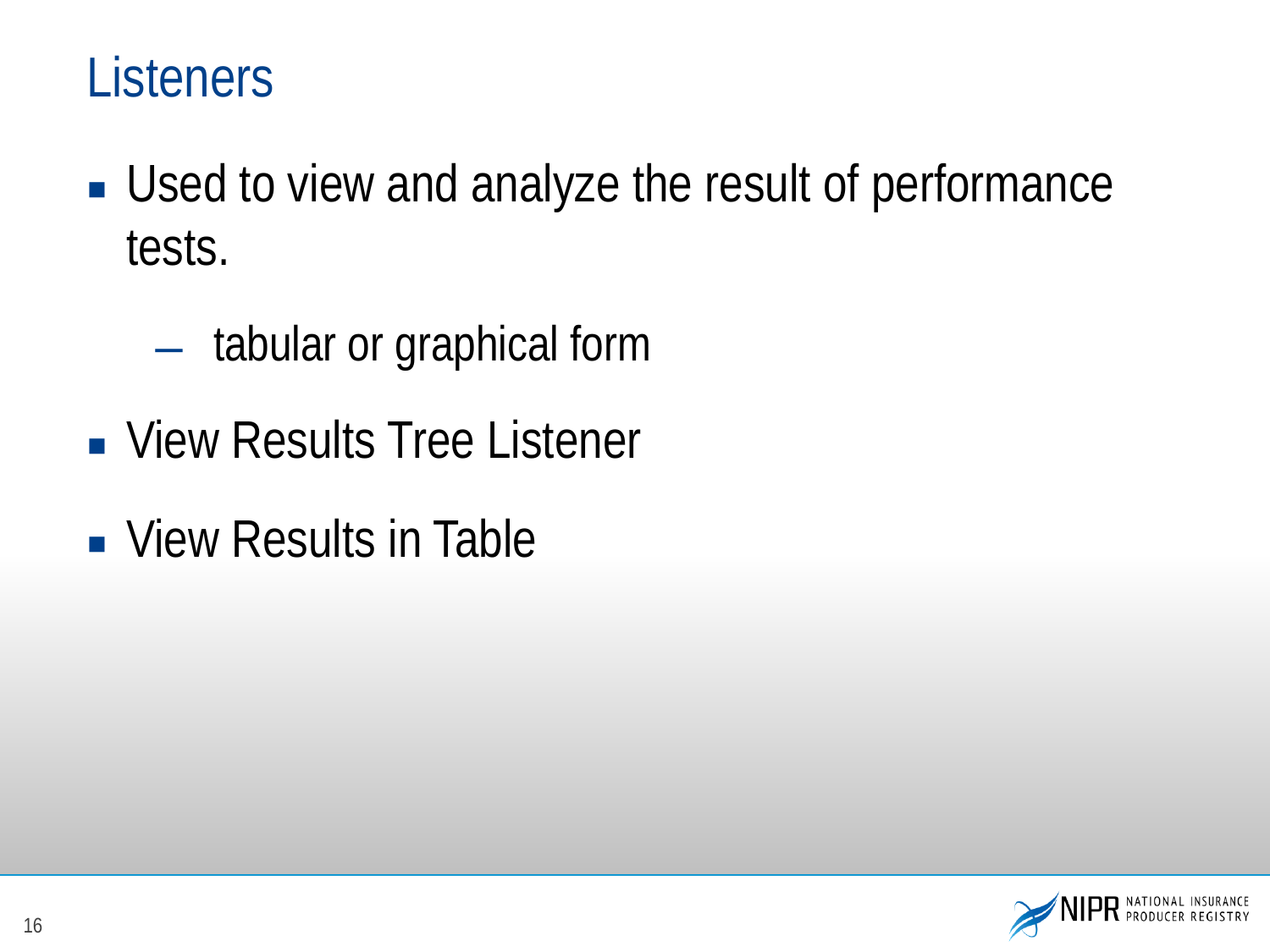

# Listeners
Used to view and analyze the result of performance tests.
tabular or graphical form
View Results Tree Listener
View Results in Table